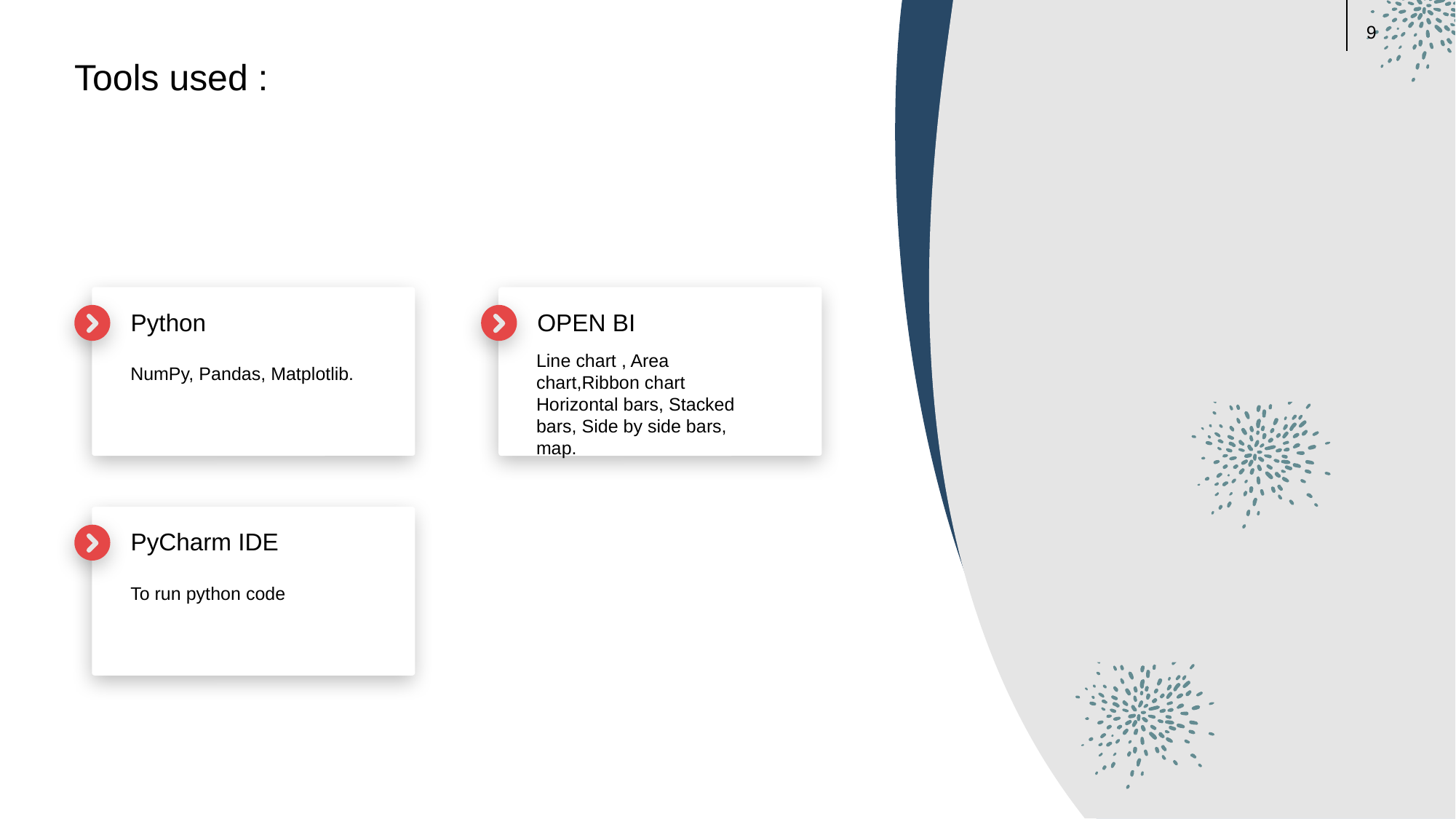

9
Tools used :

Python

NumPy, Pandas, Matplotlib.

OPEN BI

Line chart , Area chart,Ribbon chart Horizontal bars, Stacked bars, Side by side bars, map.

PyCharm IDE

To run python code